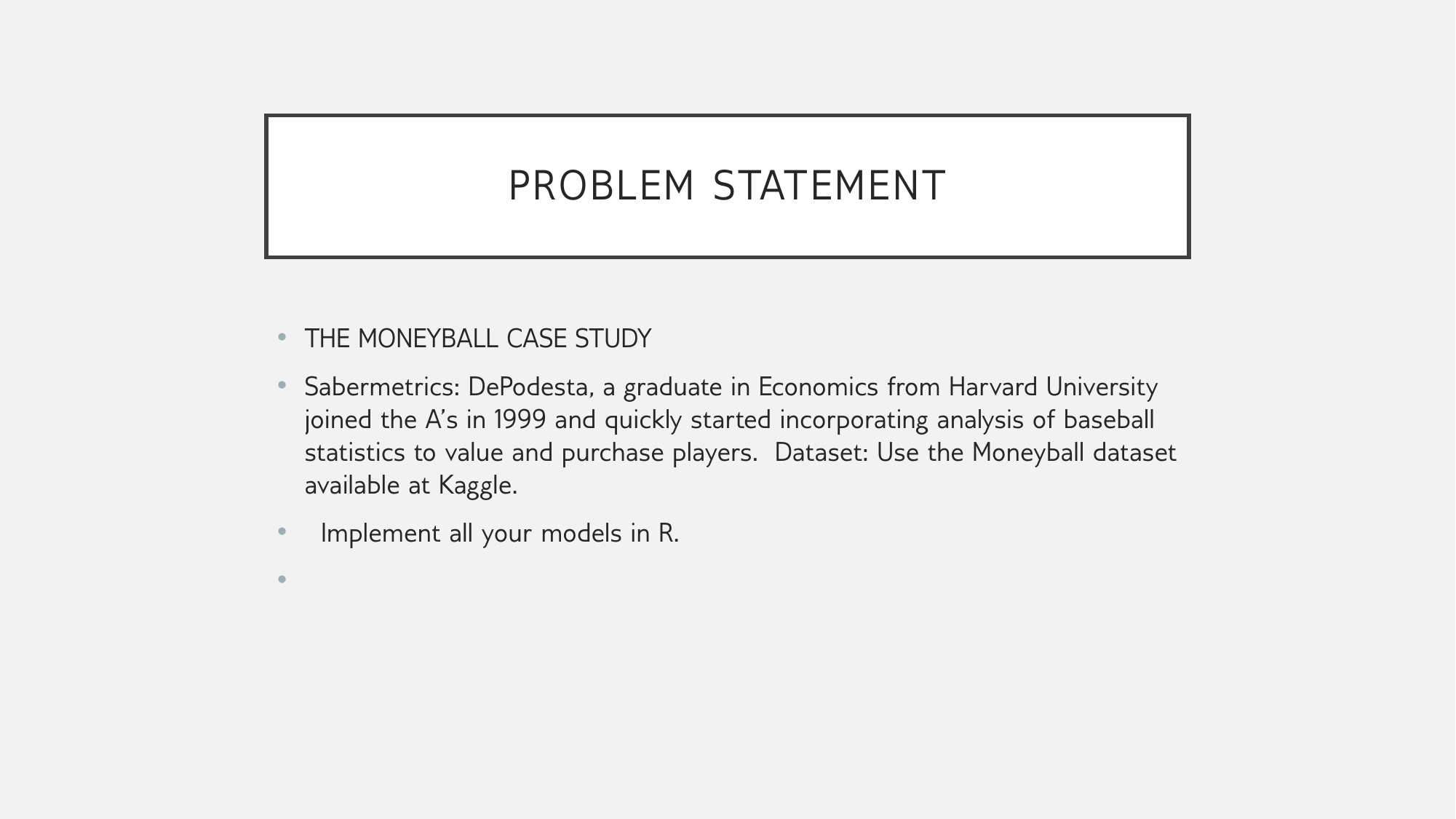

# Problem Statement
THE MONEYBALL CASE STUDY
Sabermetrics: DePodesta, a graduate in Economics from Harvard University joined the A’s in 1999 and quickly started incorporating analysis of baseball statistics to value and purchase players.  Dataset: Use the Moneyball dataset available at Kaggle.
  Implement all your models in R.